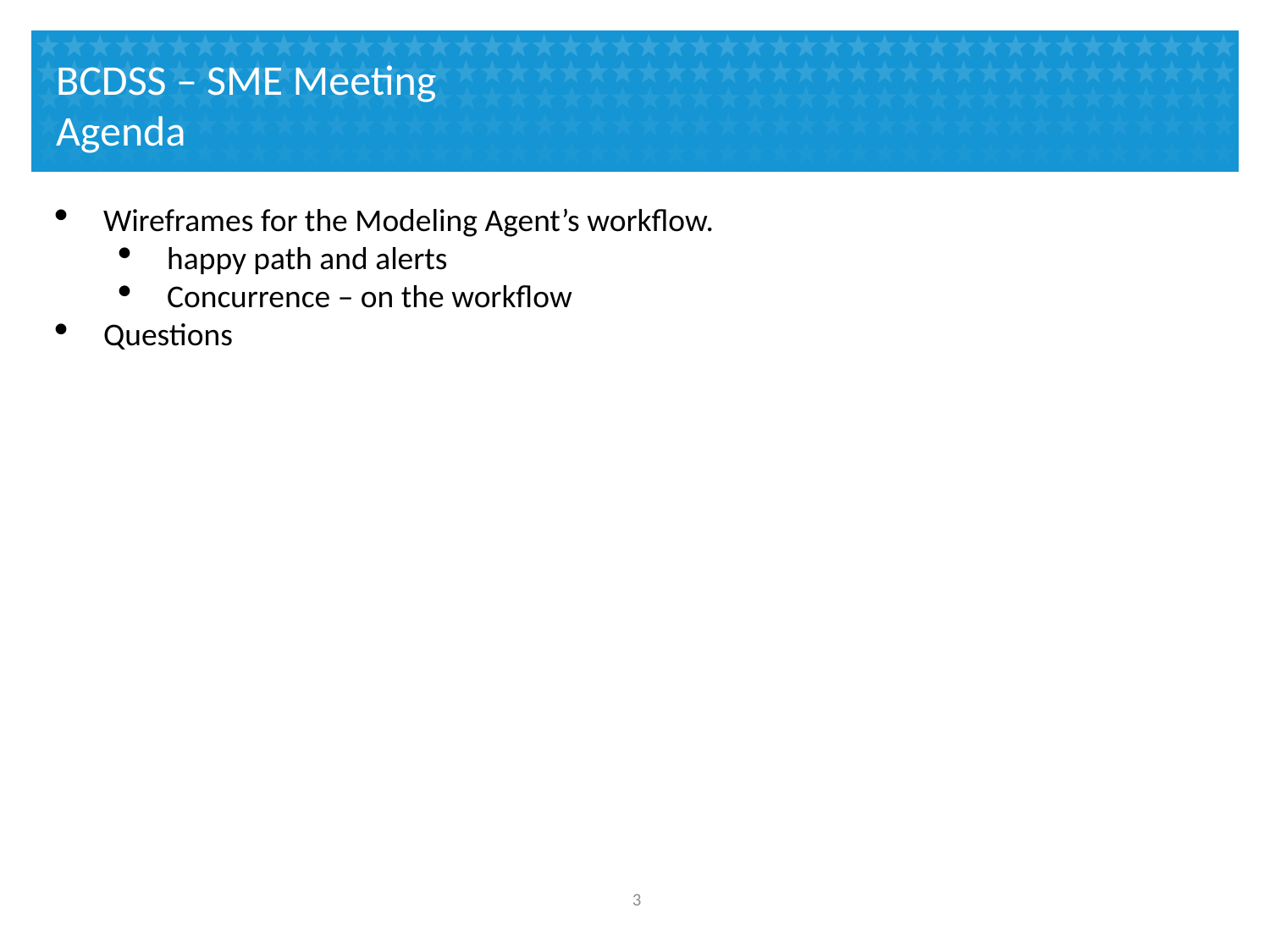

# BCDSS – SME Meeting Agenda
Wireframes for the Modeling Agent’s workflow.
happy path and alerts
Concurrence – on the workflow
Questions

3